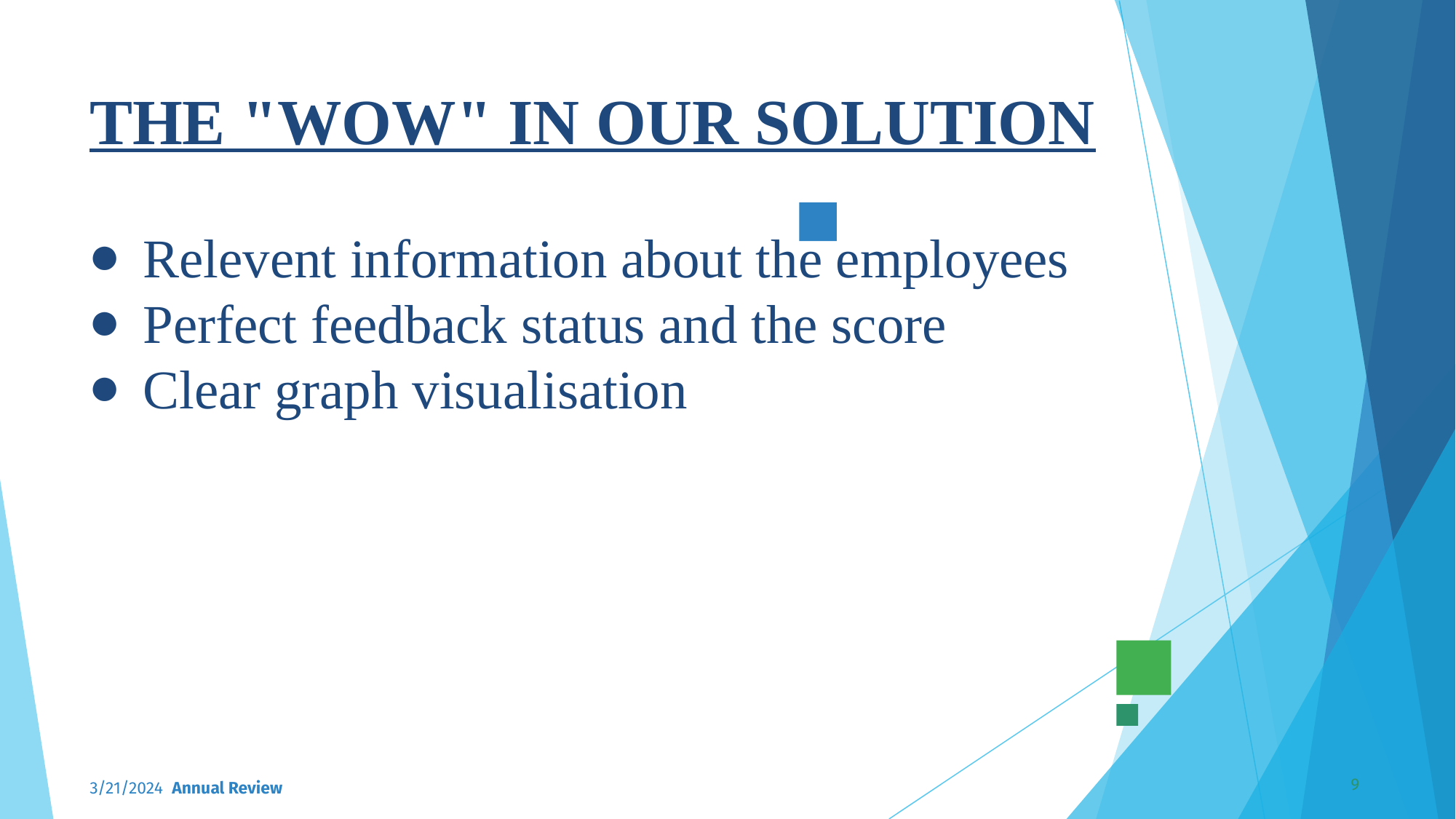

# THE "WOW" IN OUR SOLUTION

Relevent information about the employees
Perfect feedback status and the score
Clear graph visualisation

9
3/21/2024  Annual Review